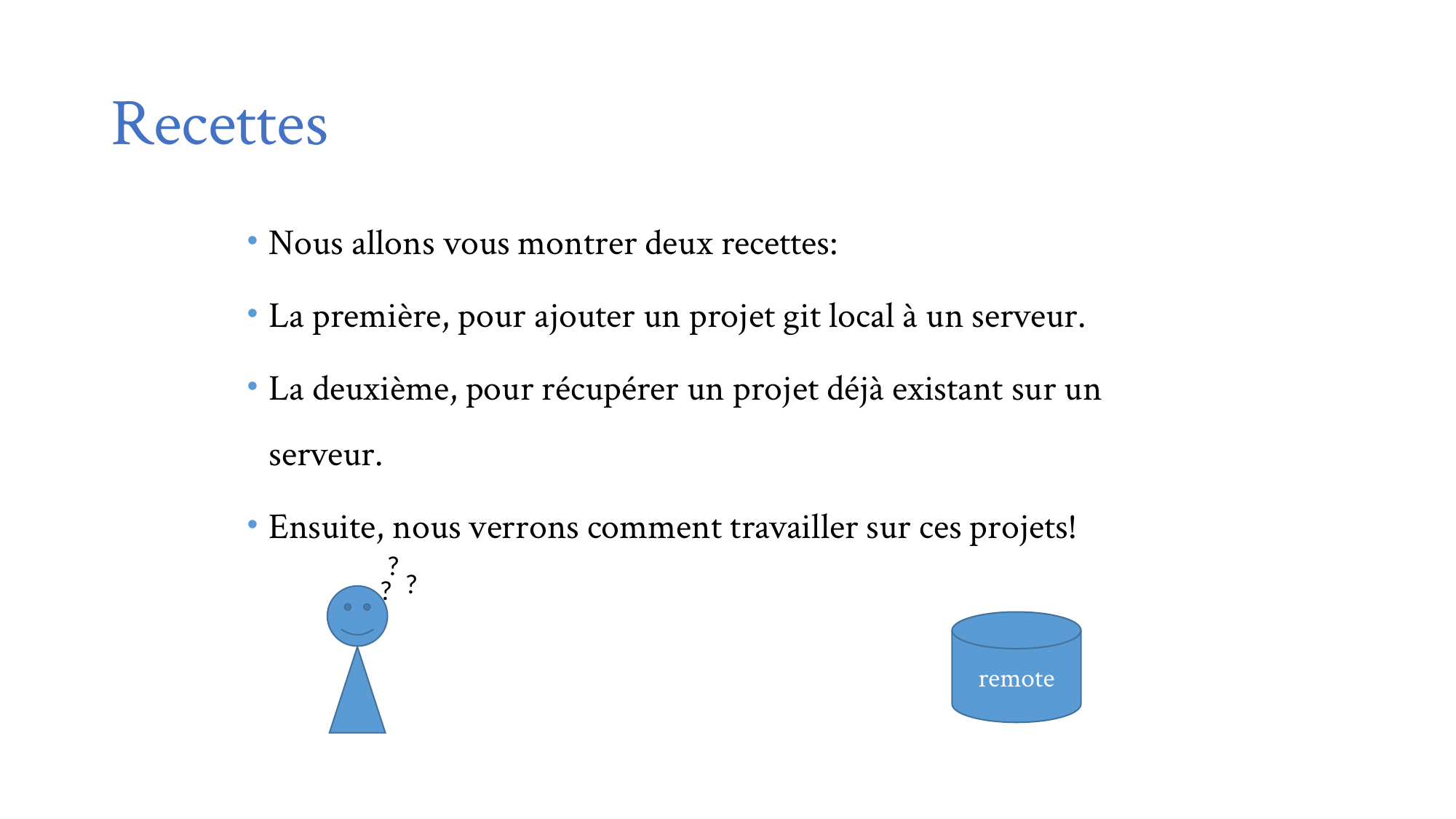

# Recettes
Nous allons vous montrer deux recettes:
La première, pour ajouter un projet git local à un serveur.
La deuxième, pour récupérer un projet déjà existant sur un serveur.
Ensuite, nous verrons comment travailler sur ces projets!
?
?
?

remote